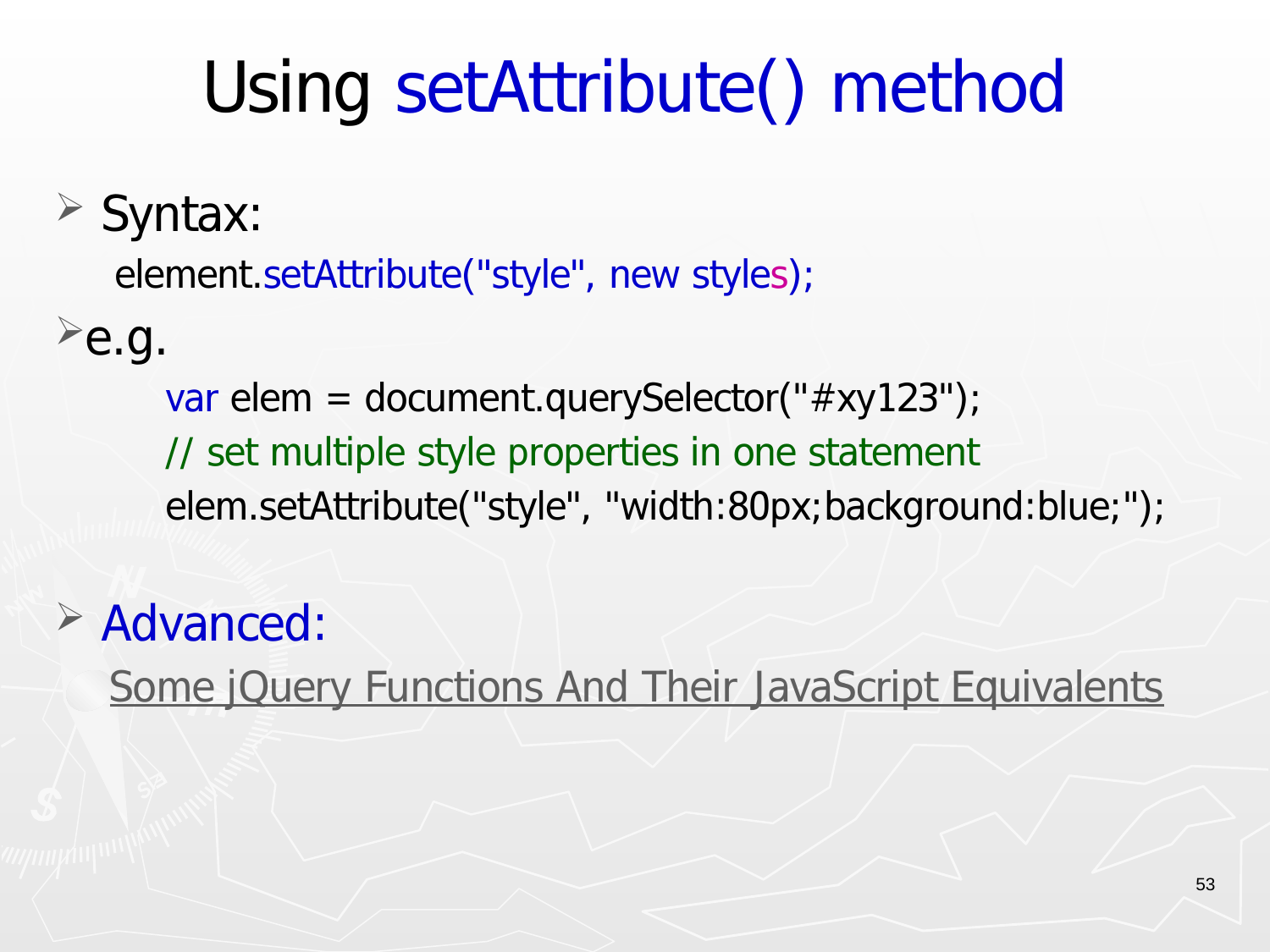

# Using setAttribute() method
Syntax:
     element.setAttribute("style", new styles);
e.g.
var elem = document.querySelector("#xy123");
// set multiple style properties in one statement
elem.setAttribute("style", "width:80px;background:blue;");

Advanced:
Some jQuery Functions And Their JavaScript Equivalents
53